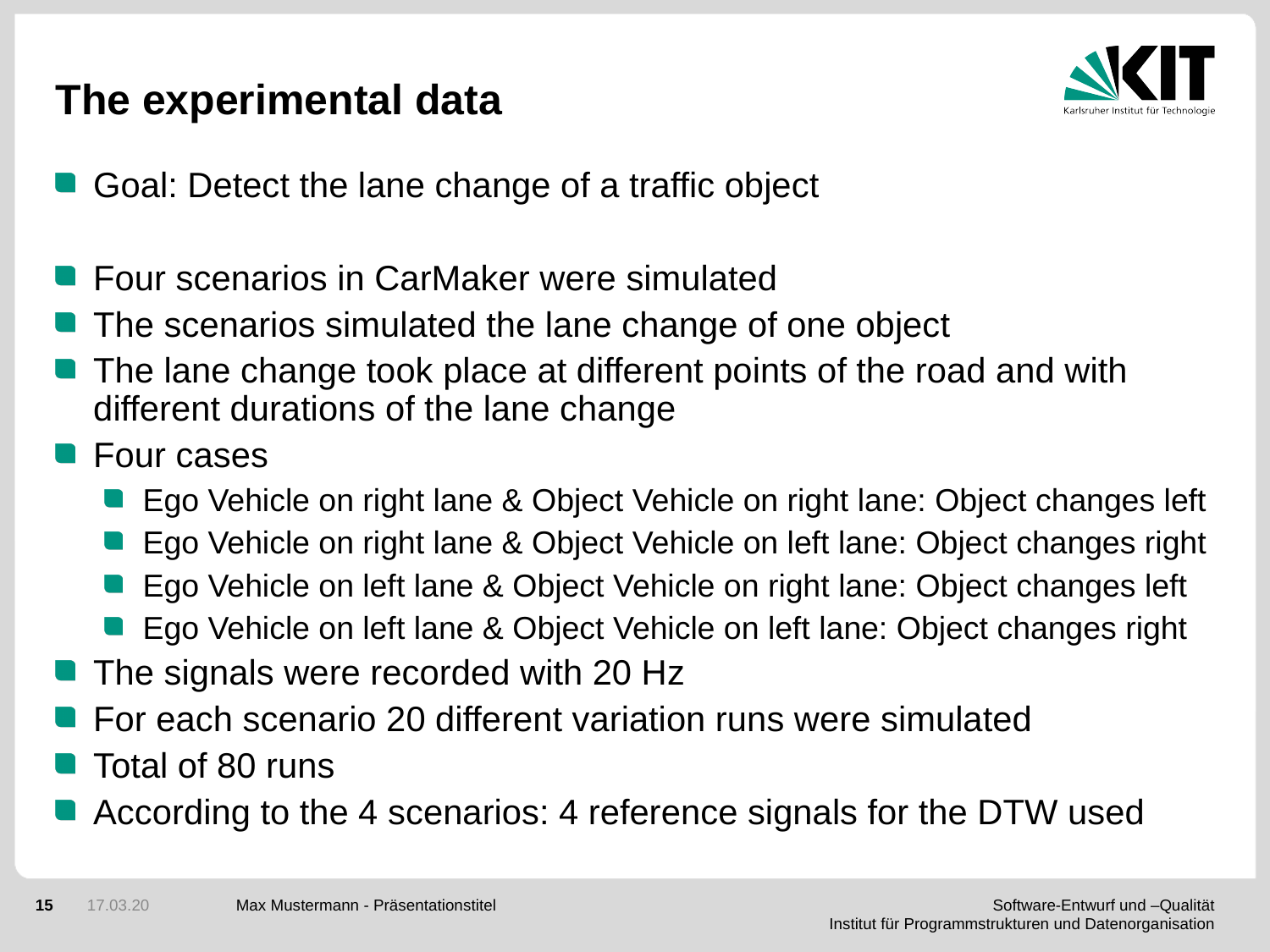

# The experimental data
Goal: Detect the lane change of a traffic object

Four scenarios in CarMaker were simulated
The scenarios simulated the lane change of one object
The lane change took place at different points of the road and with different durations of the lane change
Four cases
Ego Vehicle on right lane & Object Vehicle on right lane: Object changes left
Ego Vehicle on right lane & Object Vehicle on left lane: Object changes right
Ego Vehicle on left lane & Object Vehicle on right lane: Object changes left
Ego Vehicle on left lane & Object Vehicle on left lane: Object changes right
The signals were recorded with 20 Hz
For each scenario 20 different variation runs were simulated
Total of 80 runs
According to the 4 scenarios: 4 reference signals for the DTW used
15
17.03.20